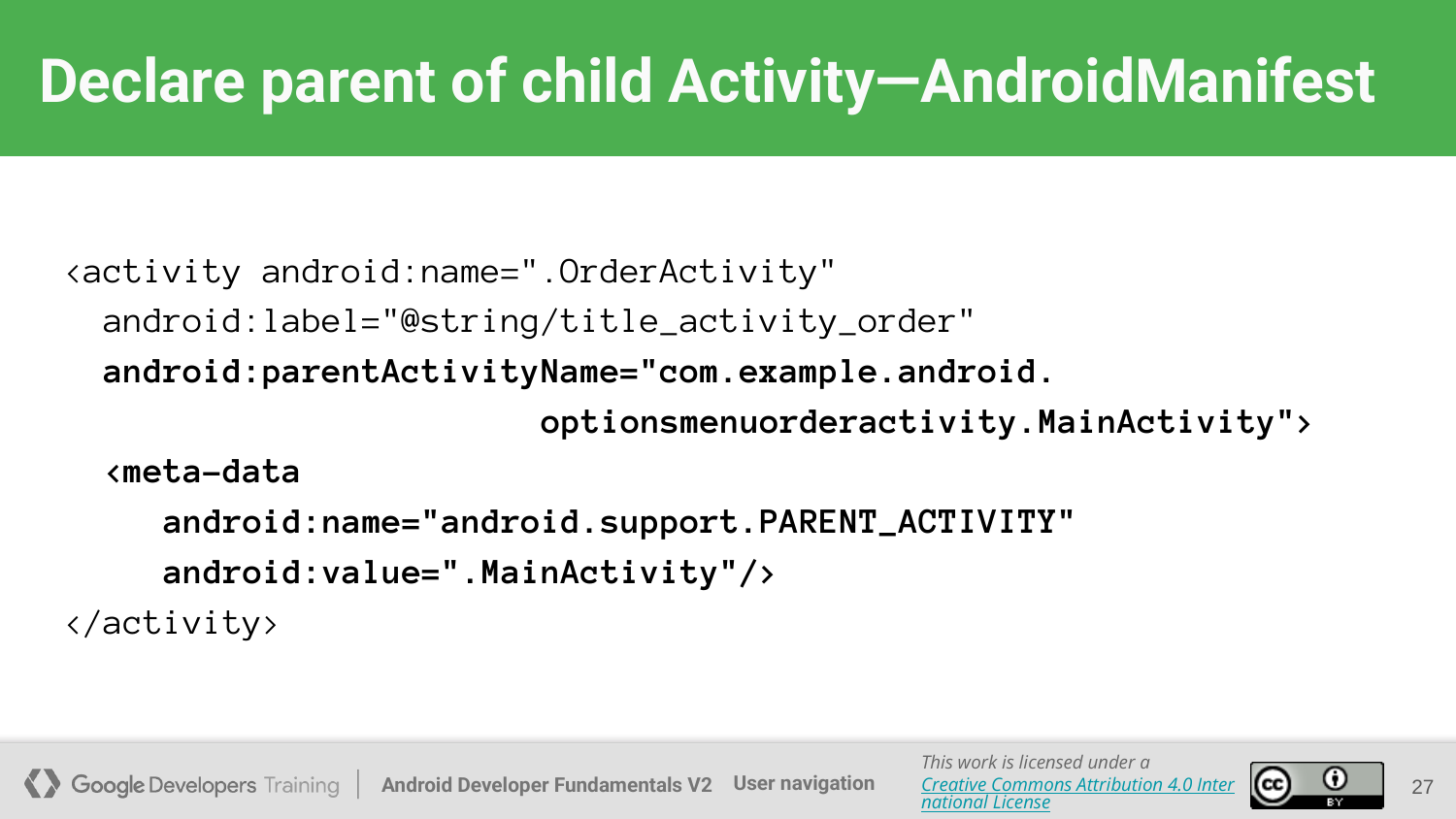

# Declare parent of child Activity—AndroidManifest

<activity android:name=".OrderActivity"
  android:label="@string/title_activity_order"
  android:parentActivityName="com.example.android.
                        optionsmenuorderactivity.MainActivity">
  <meta-data
     android:name="android.support.PARENT_ACTIVITY"
     android:value=".MainActivity"/>
</activity>

27